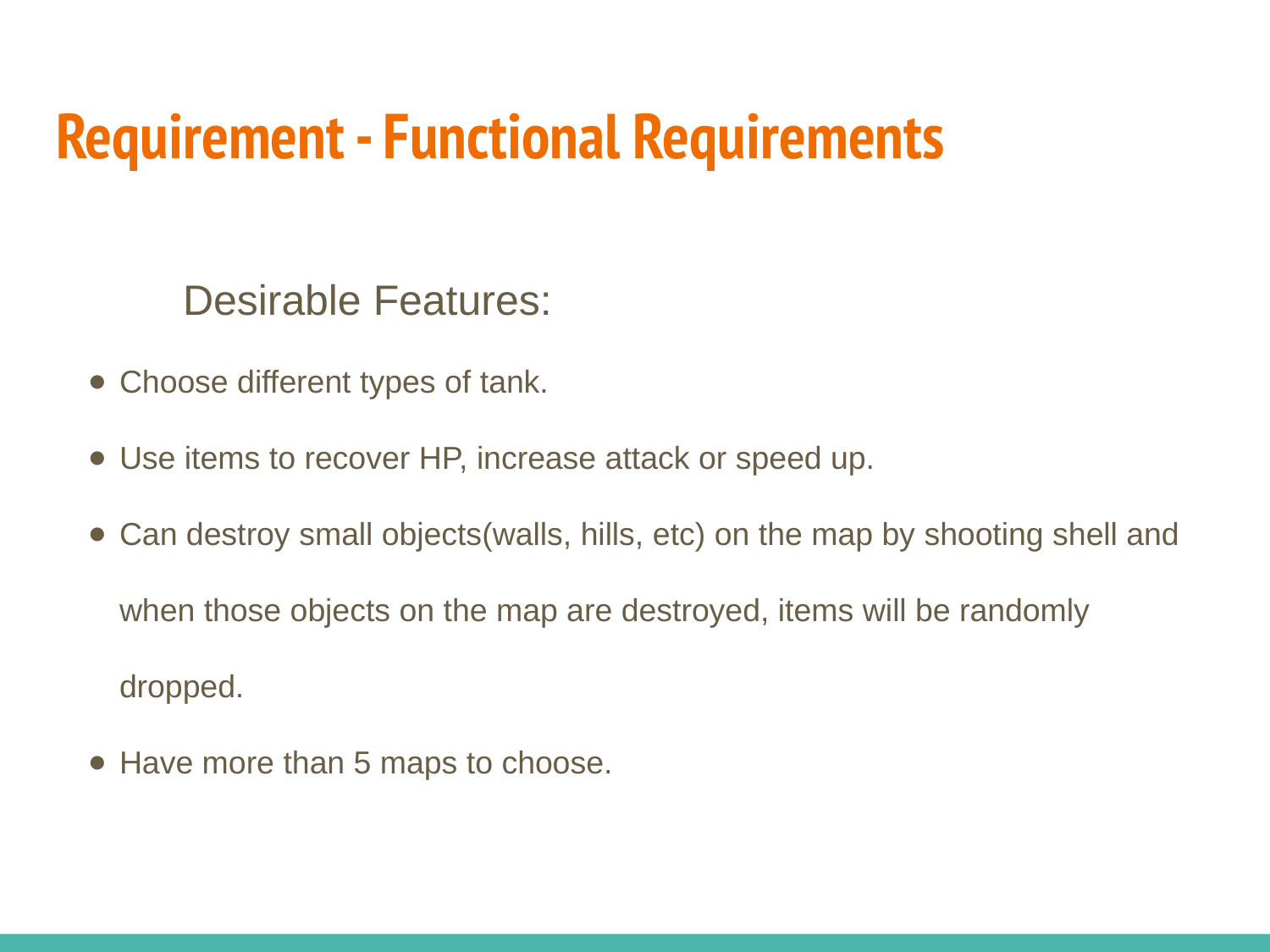

# Requirement - Functional Requirements

	Desirable Features:
Choose different types of tank.
Use items to recover HP, increase attack or speed up.
Can destroy small objects(walls, hills, etc) on the map by shooting shell and when those objects on the map are destroyed, items will be randomly dropped.
Have more than 5 maps to choose.